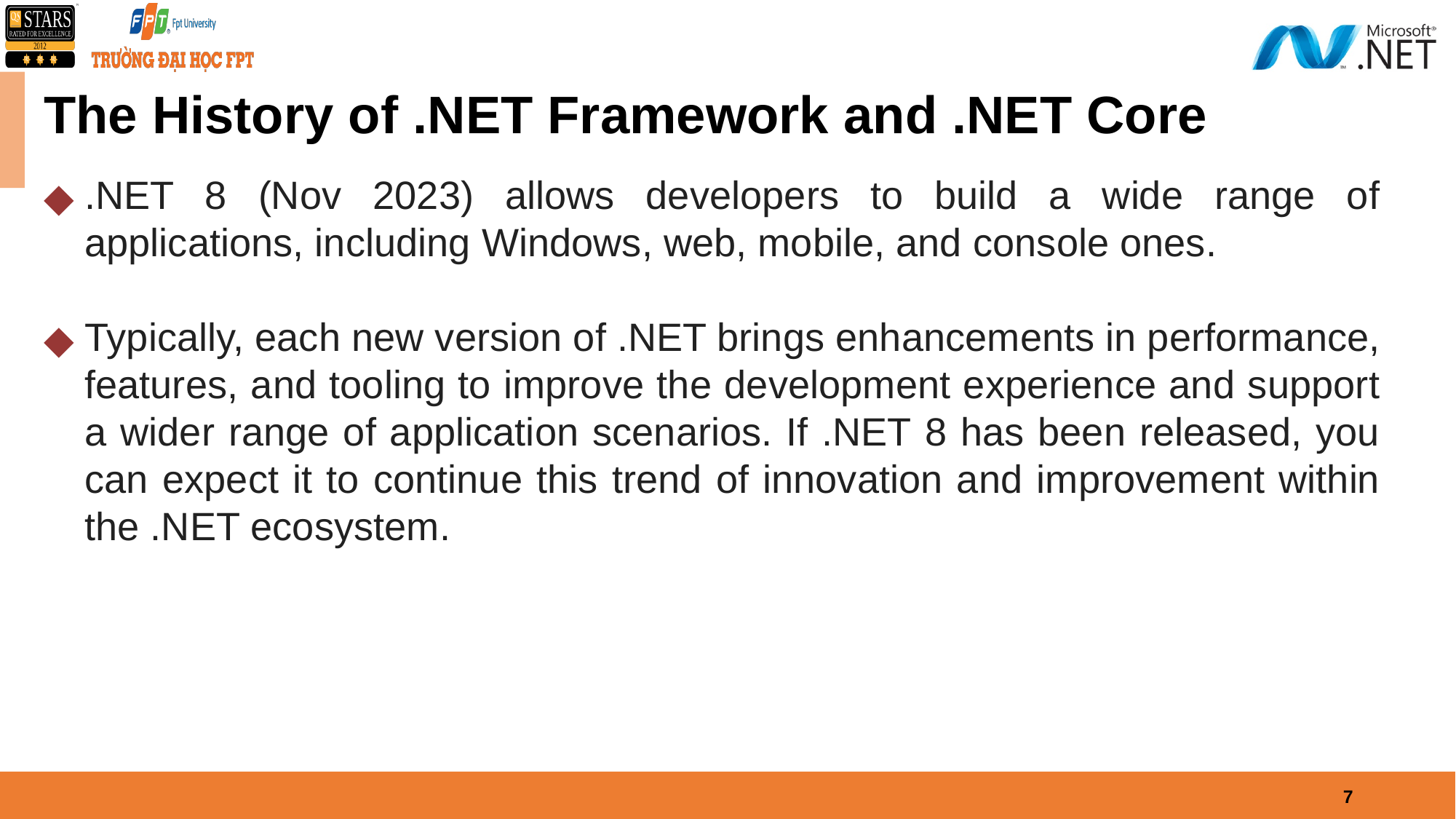

# The History of .NET Framework and .NET Core
.NET 8 (Nov 2023) allows developers to build a wide range of applications, including Windows, web, mobile, and console ones.

Typically, each new version of .NET brings enhancements in performance, features, and tooling to improve the development experience and support a wider range of application scenarios. If .NET 8 has been released, you can expect it to continue this trend of innovation and improvement within the .NET ecosystem.
7